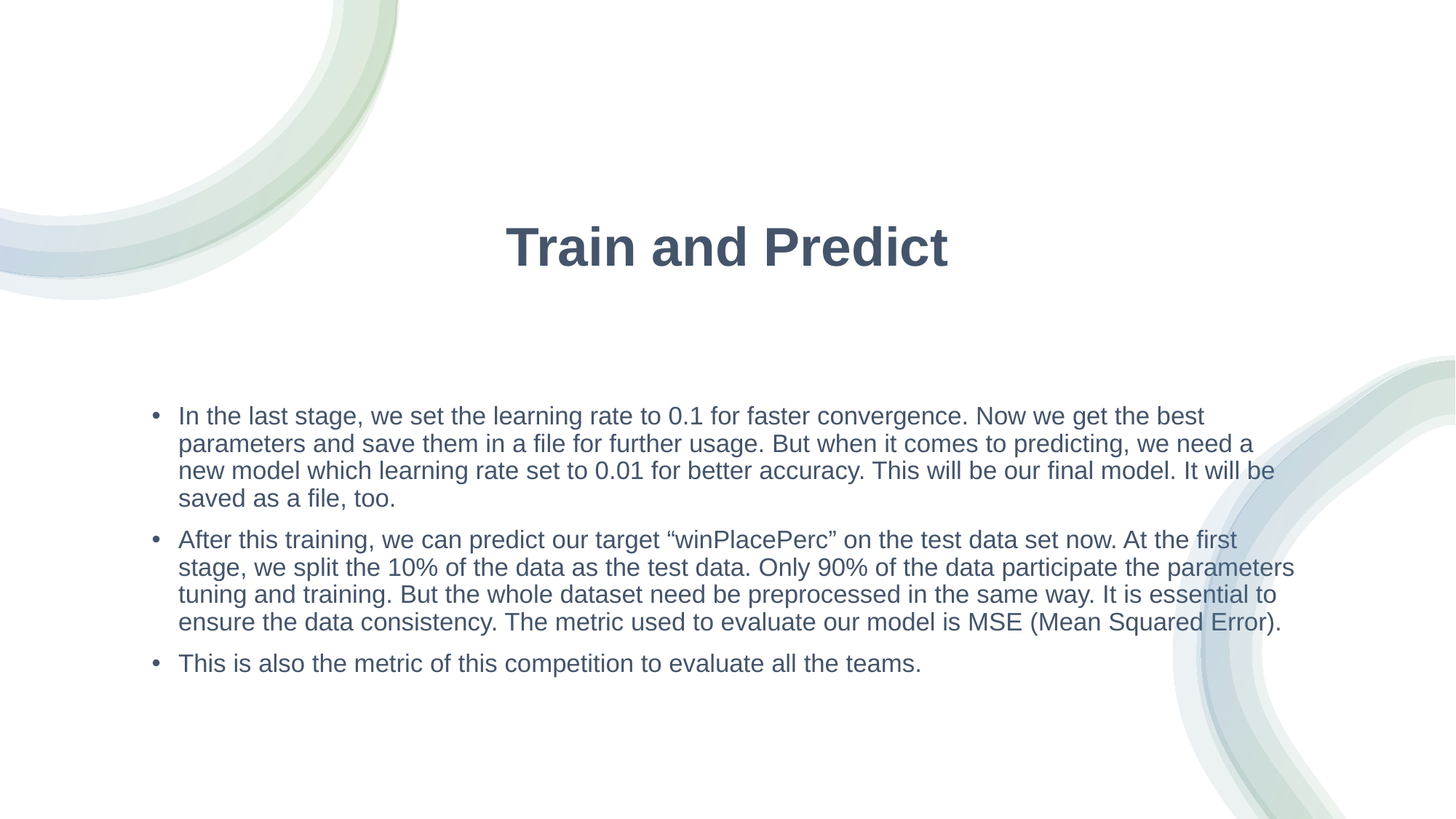

# Train and Predict
In the last stage, we set the learning rate to 0.1 for faster convergence. Now we get the best parameters and save them in a file for further usage. But when it comes to predicting, we need a new model which learning rate set to 0.01 for better accuracy. This will be our final model. It will be saved as a file, too.
After this training, we can predict our target “winPlacePerc” on the test data set now. At the first stage, we split the 10% of the data as the test data. Only 90% of the data participate the parameters tuning and training. But the whole dataset need be preprocessed in the same way. It is essential to ensure the data consistency. The metric used to evaluate our model is MSE (Mean Squared Error).
This is also the metric of this competition to evaluate all the teams.